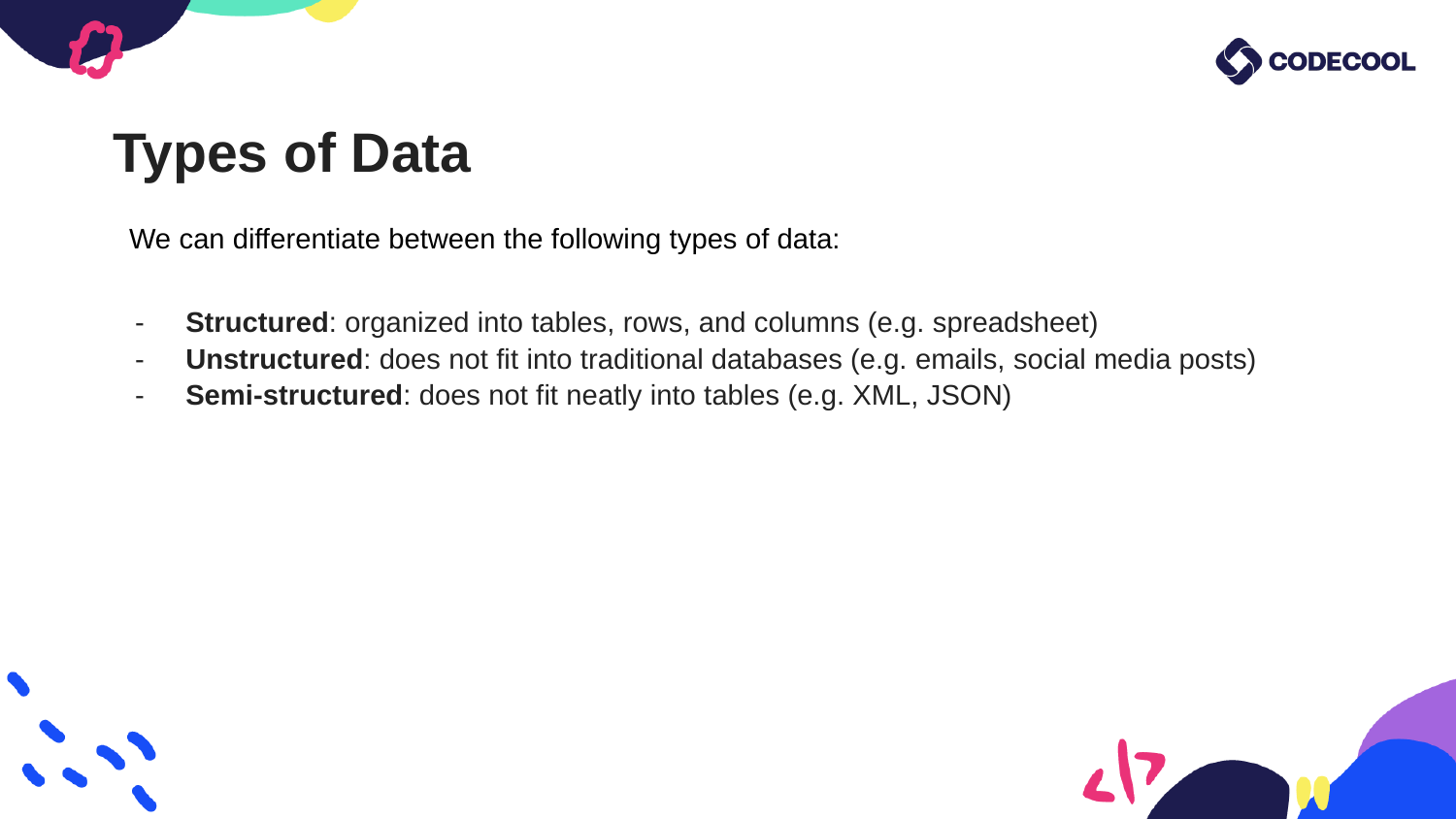

# Types of Data
We can differentiate between the following types of data:
Structured: organized into tables, rows, and columns (e.g. spreadsheet)
Unstructured: does not fit into traditional databases (e.g. emails, social media posts)
Semi-structured: does not fit neatly into tables (e.g. XML, JSON)